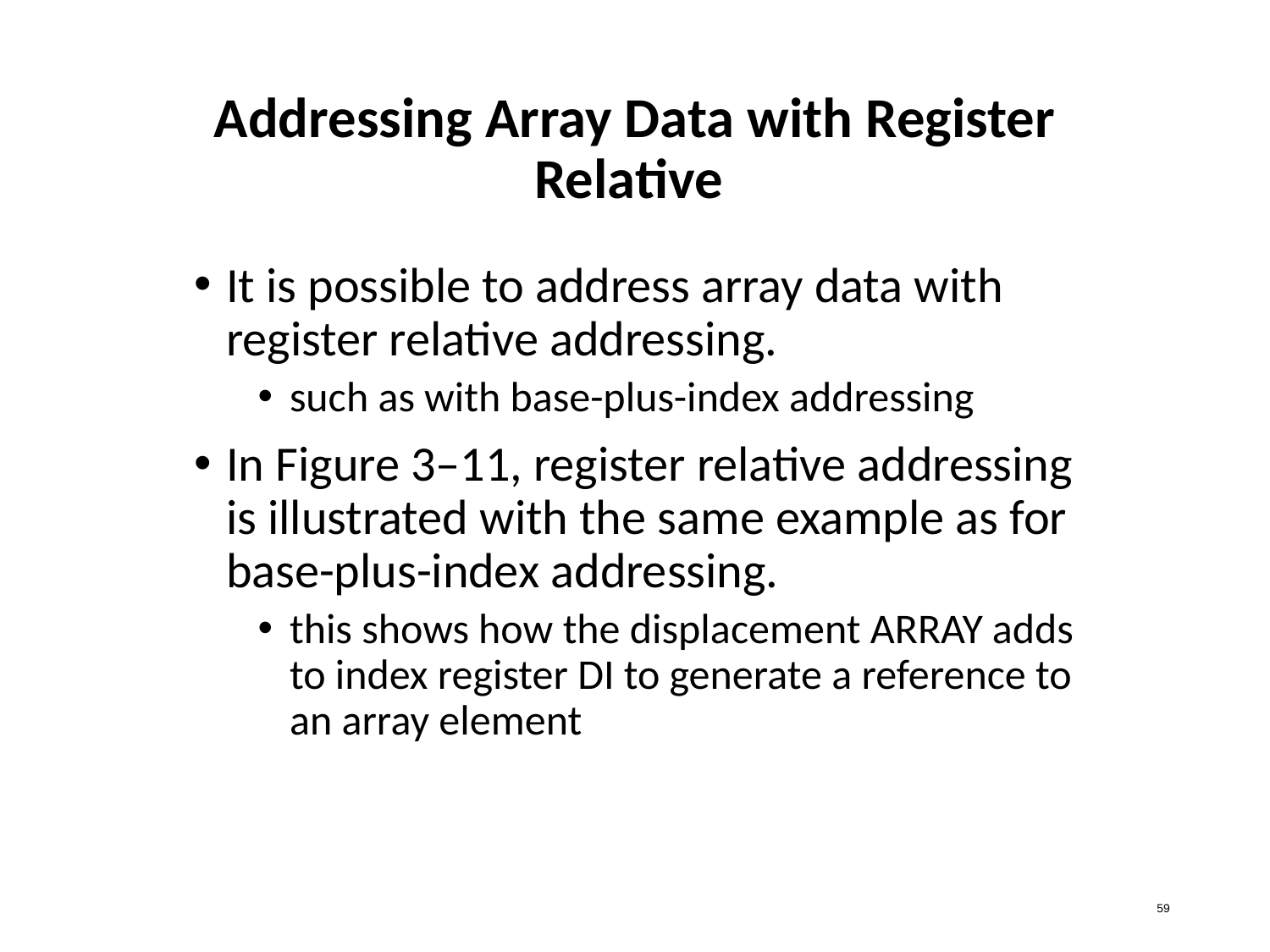

# Addressing Array Data with Register Relative
It is possible to address array data with register relative addressing.
such as with base-plus-index addressing
In Figure 3–11, register relative addressing is illustrated with the same example as for base-plus-index addressing.
this shows how the displacement ARRAY adds
to index register DI to generate a reference to
an array element
59